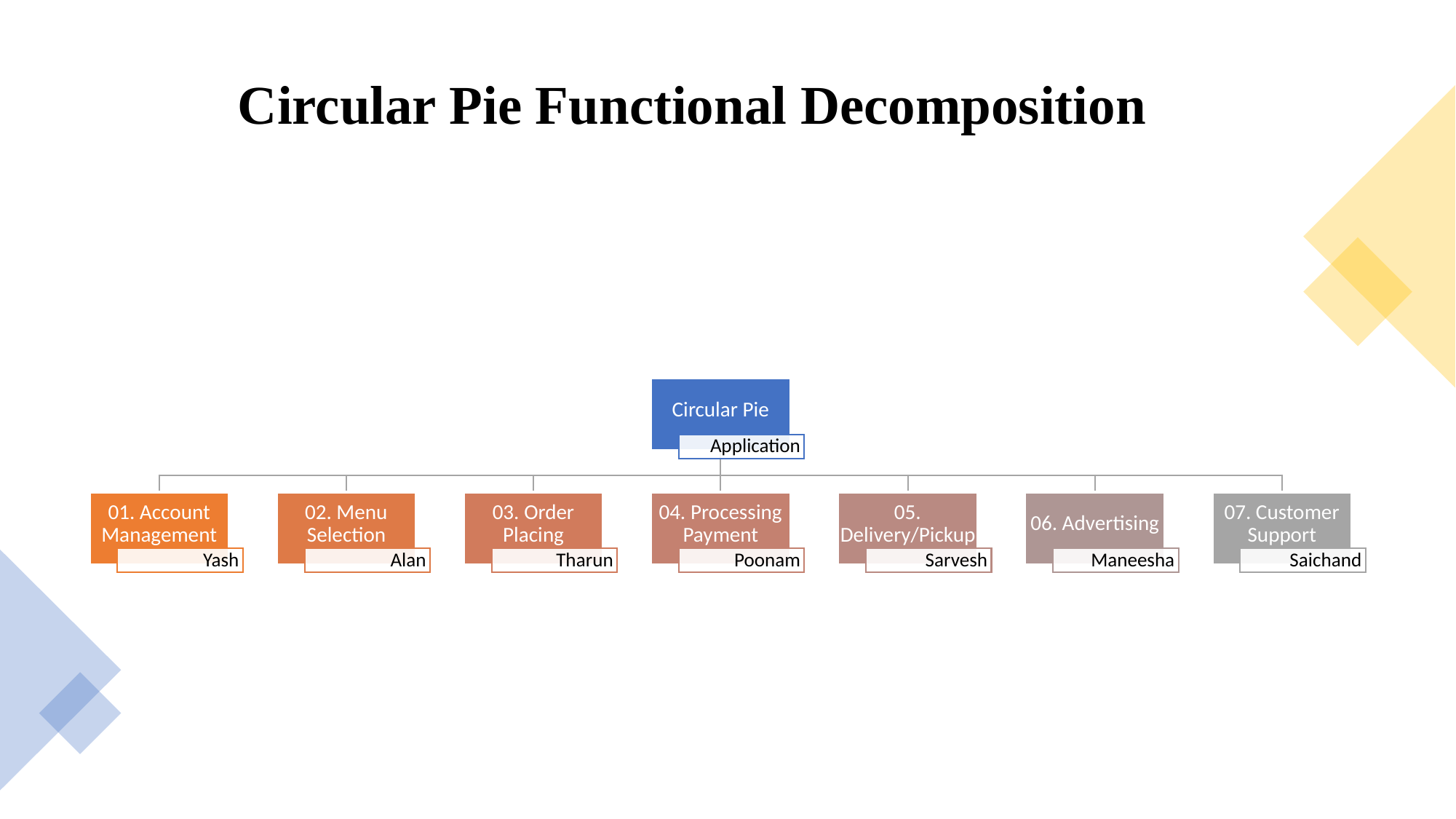

# Circular Pie Functional Decomposition

Circular Pie
Application
01. Account Management
Yash
02. Menu Selection
Alan
03. Order Placing
Tharun
04. Processing Payment
Poonam
05. Delivery/Pickup
Sarvesh
06. Advertising
Maneesha
07. Customer Support
Saichand